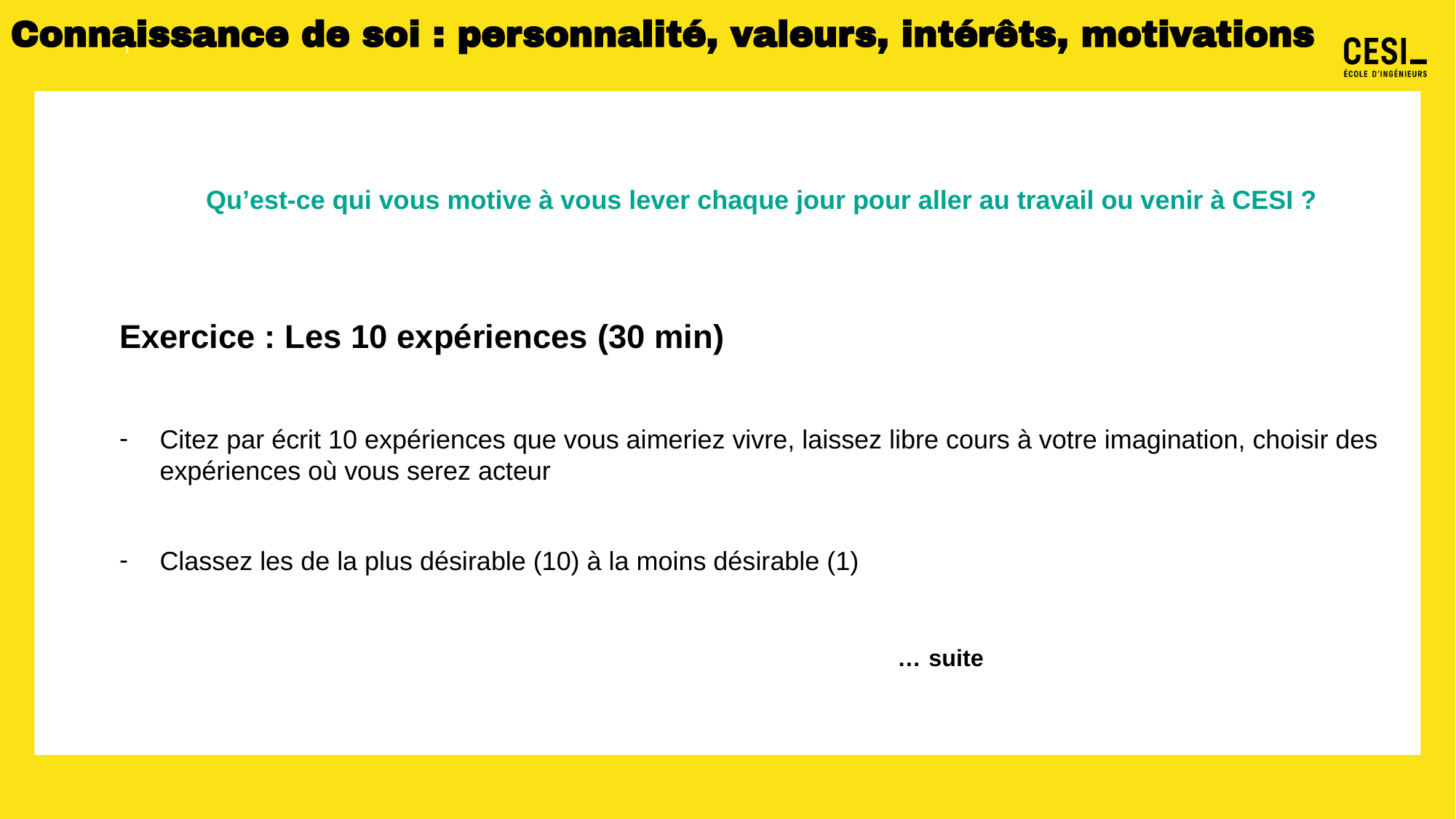

# Connaissance de soi : personnalité, valeurs, intérêts, motivations

Qu’est-ce qui vous motive à vous lever chaque jour pour aller au travail ou venir à CESI ?

Exercice : Les 10 expériences (30 min)

Citez par écrit 10 expériences que vous aimeriez vivre, laissez libre cours à votre imagination, choisir des expériences où vous serez acteur

Classez les de la plus désirable (10) à la moins désirable (1)

                                                                                                                       … suite